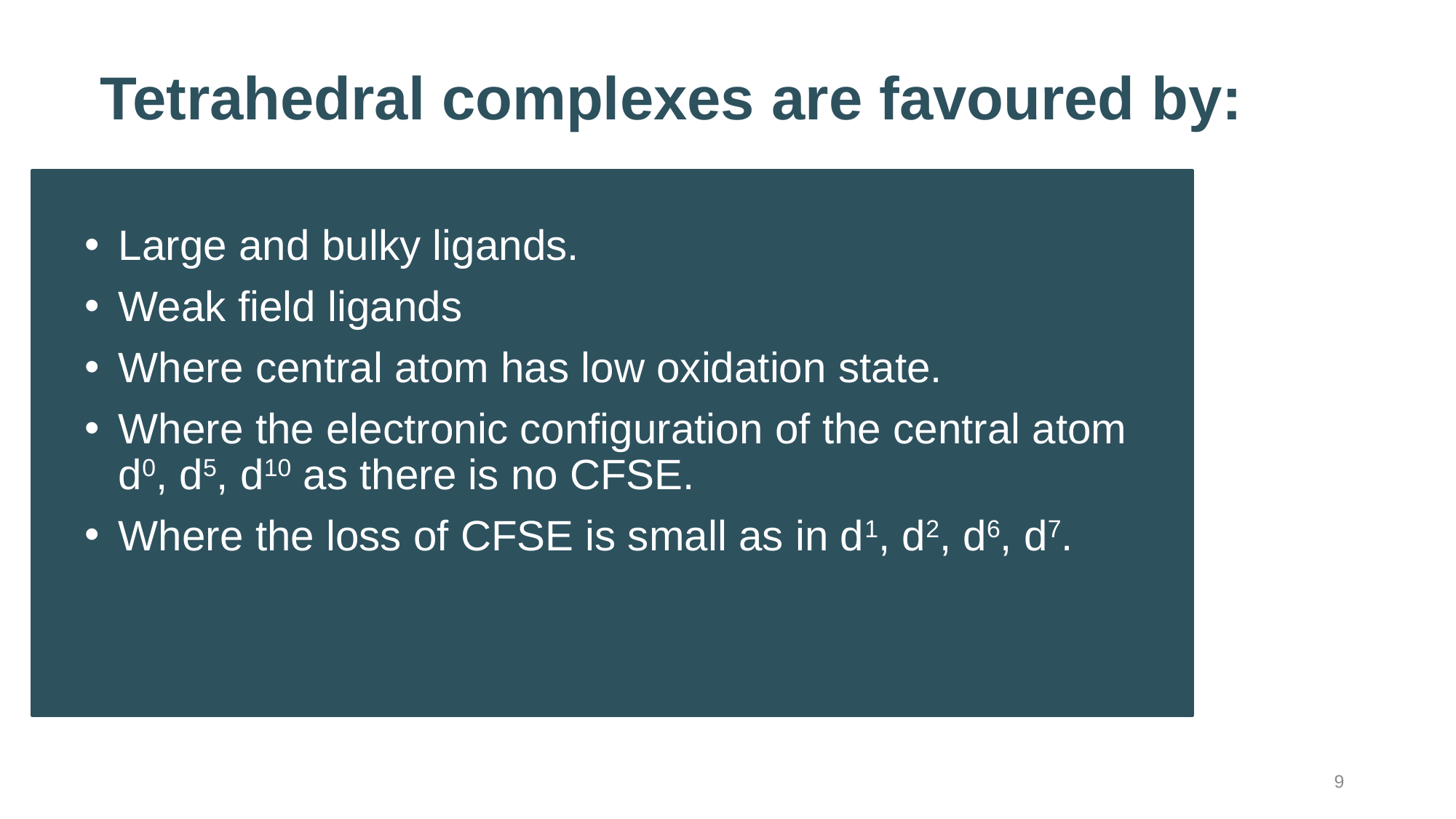

# Tetrahedral complexes are favoured by:
Large and bulky ligands.
Weak field ligands
Where central atom has low oxidation state.
Where the electronic configuration of the central atom d0, d5, d10 as there is no CFSE.
Where the loss of CFSE is small as in d1, d2, d6, d7.

9